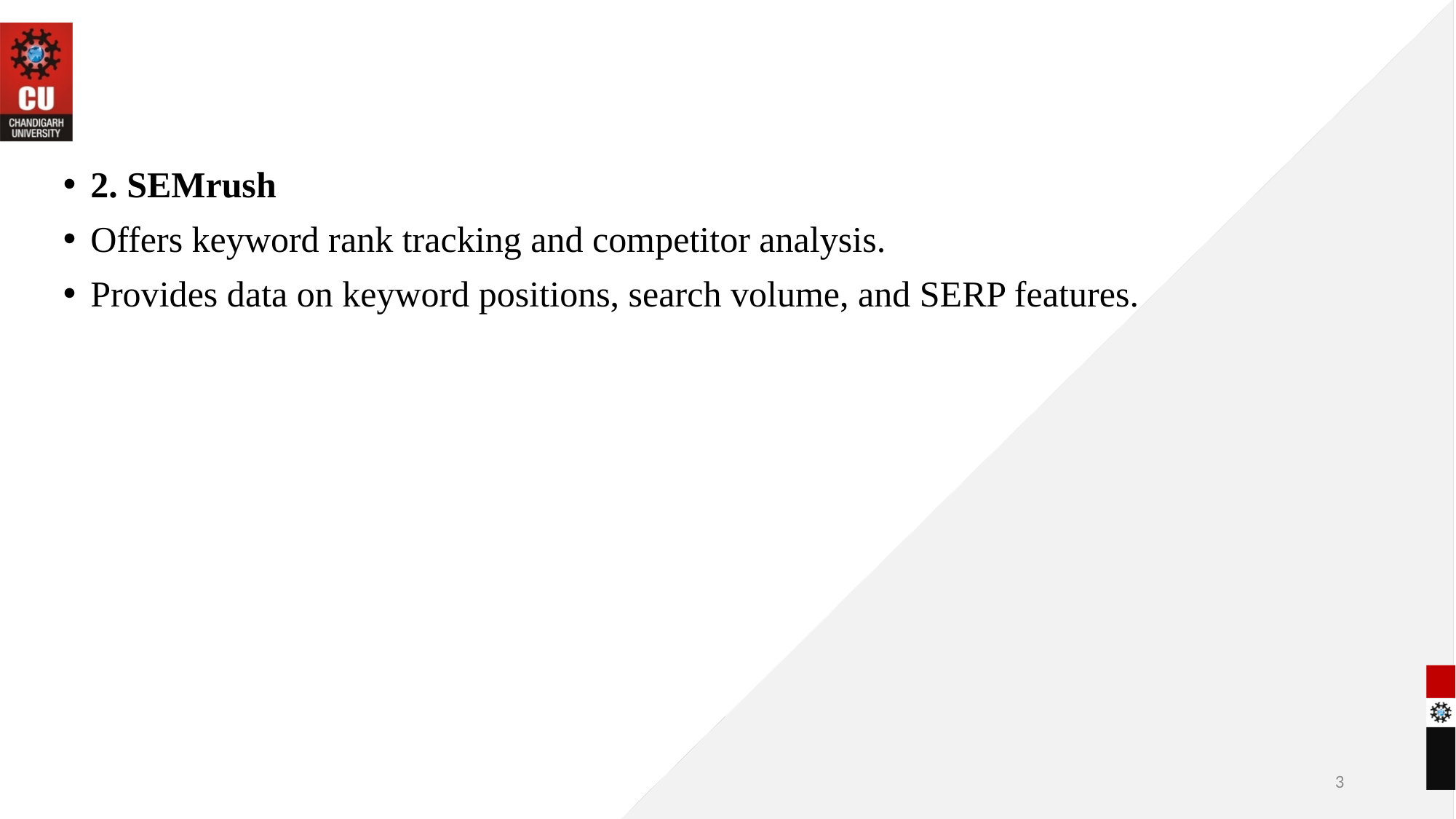

#
2. SEMrush
Offers keyword rank tracking and competitor analysis.
Provides data on keyword positions, search volume, and SERP features.
3